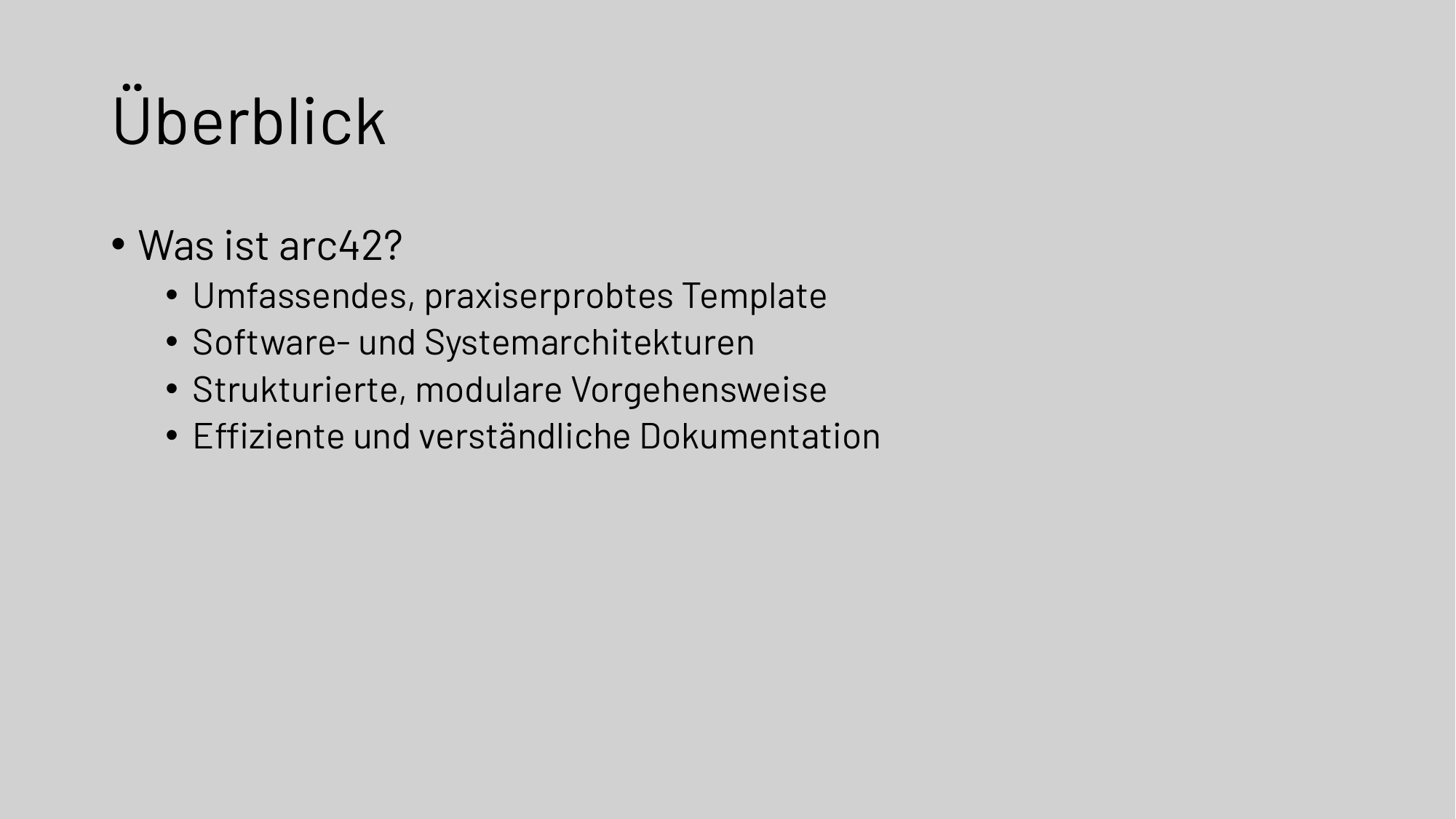

# Überblick
Was ist arc42?
Umfassendes, praxiserprobtes Template
Software- und Systemarchitekturen
Strukturierte, modulare Vorgehensweise
Effiziente und verständliche Dokumentation